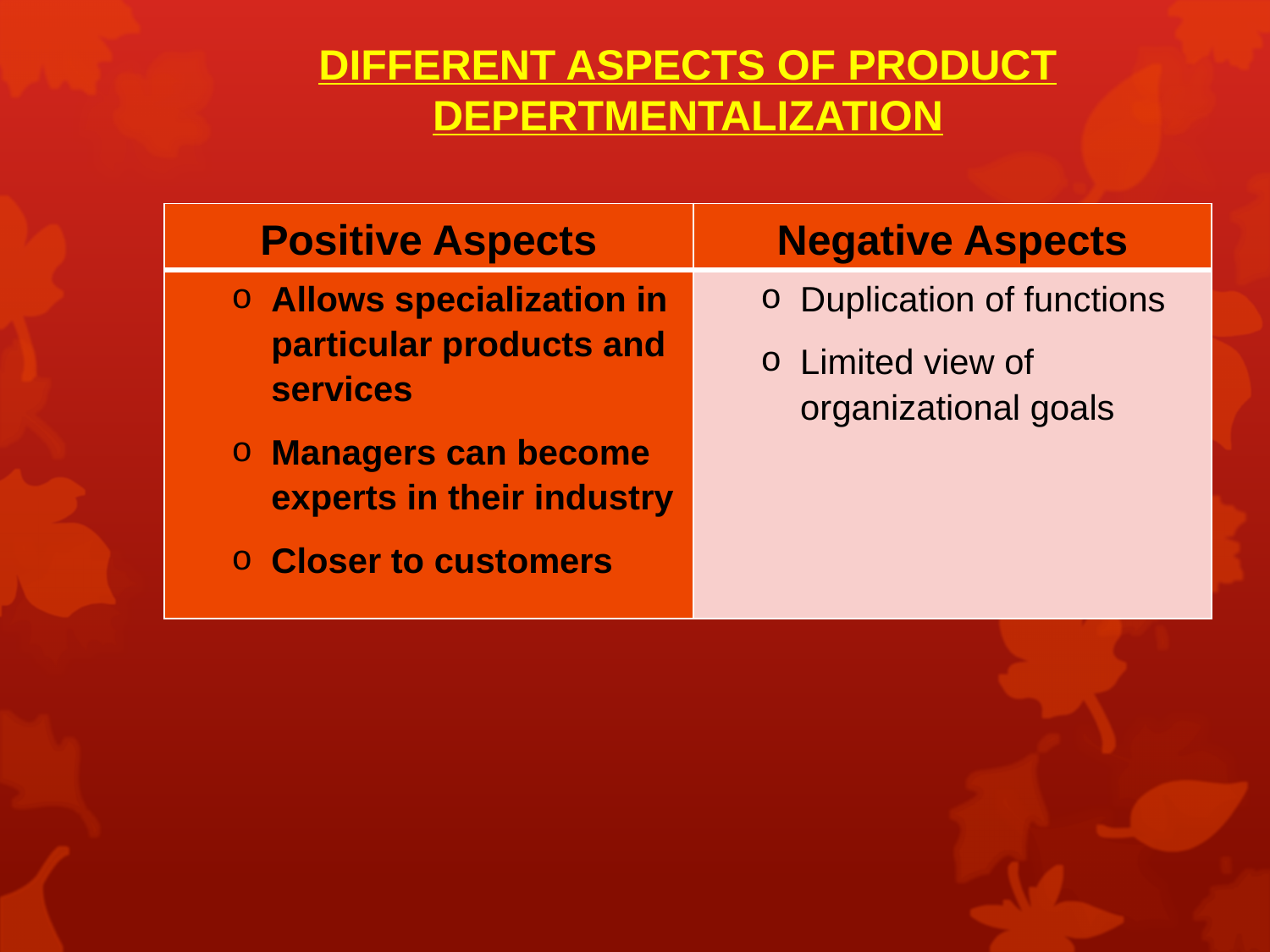

DIFFERENT ASPECTS OF PRODUCT DEPERTMENTALIZATION

| Positive Aspects | Negative Aspects |
| --- | --- |
| Allows specialization in particular products and services Managers can become experts in their industry Closer to customers | Duplication of functions Limited view of organizational goals |